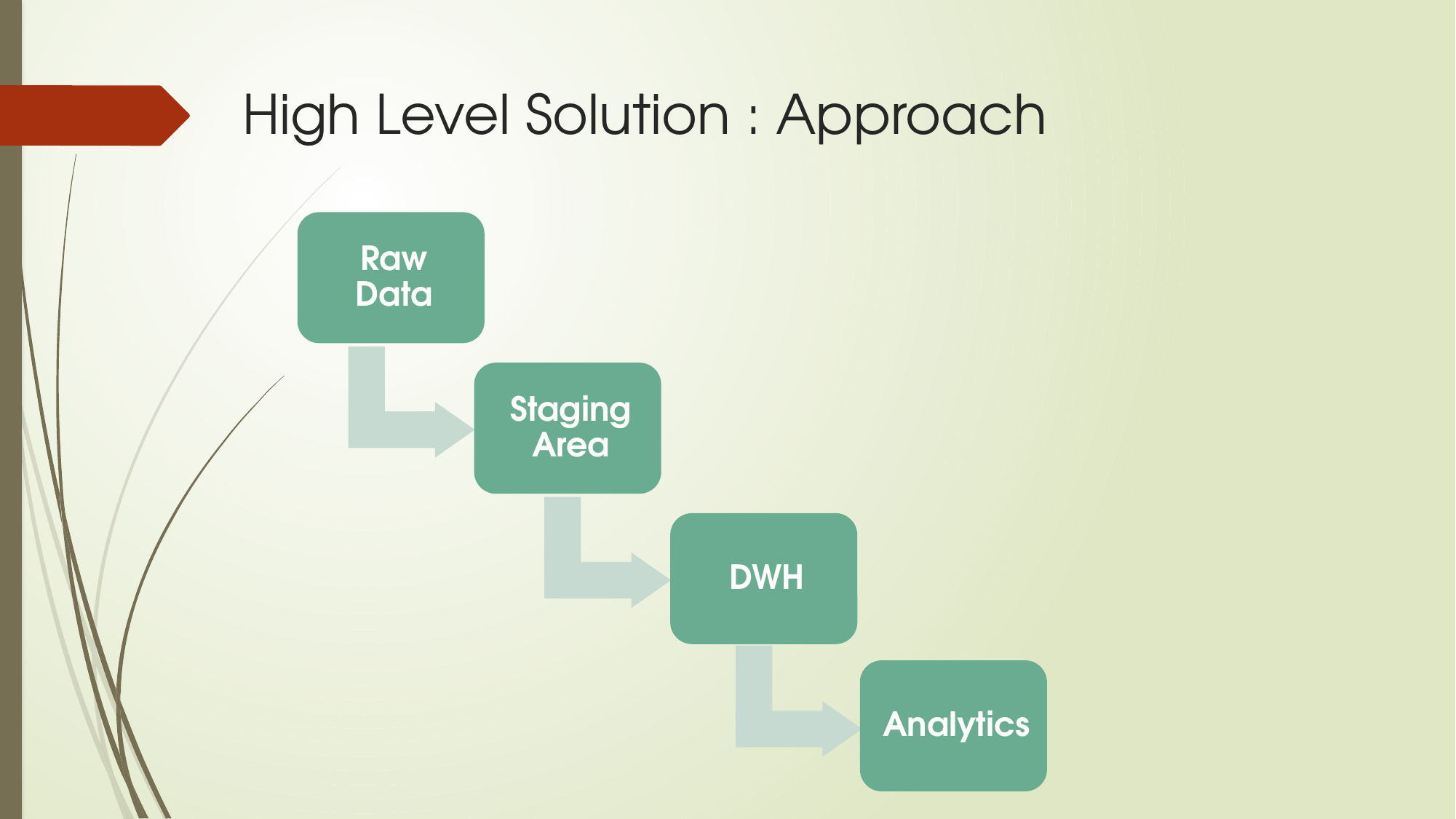

High Level Solution : Approach
Raw Data
Staging Area
DWH
Analytics